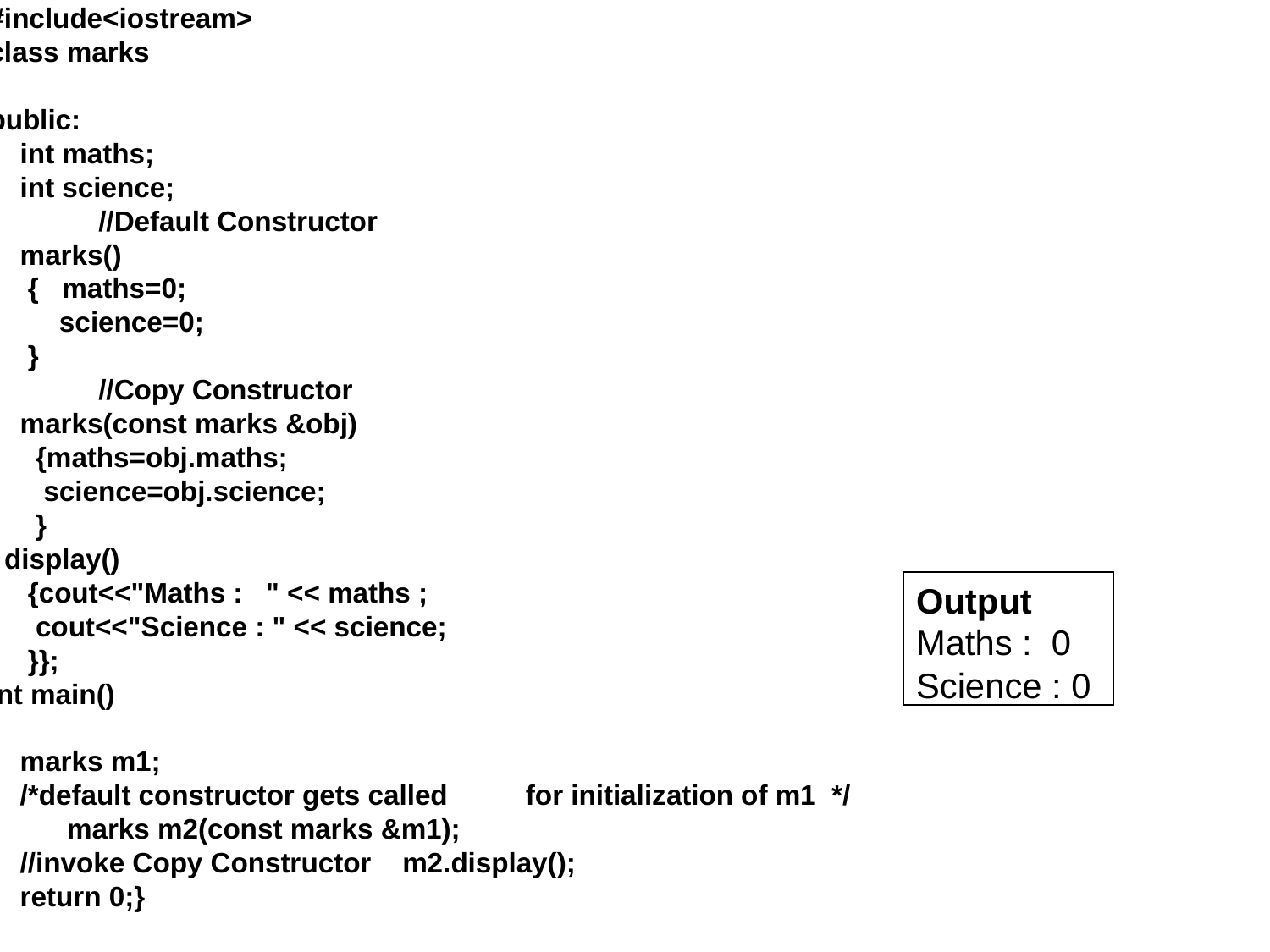

#include<iostream>
class marks
{
public:
    int maths;
    int science;
              //Default Constructor
    marks()
     {   maths=0;
         science=0;
     }
              //Copy Constructor
    marks(const marks &obj)
      {maths=obj.maths;
       science=obj.science;
      }
  display()
     {cout<<"Maths :   " << maths ;
      cout<<"Science : " << science;
     }};
int main()
{
    marks m1;
    /*default constructor gets called          for initialization of m1  */
          marks m2(const marks &m1);
    //invoke Copy Constructor    m2.display();
    return 0;}
Output
Maths :  0
Science : 0